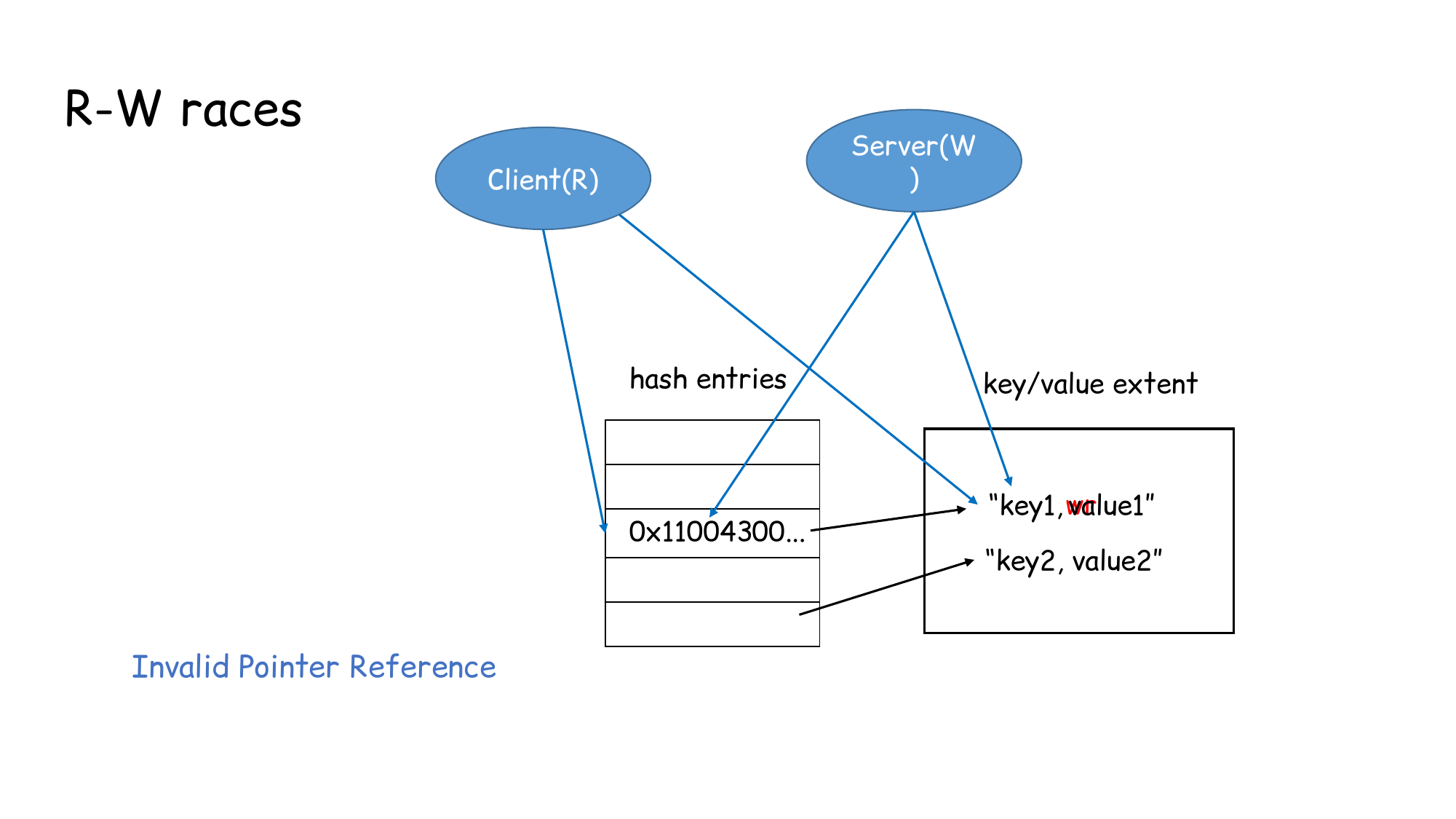

R-W races
Server(W)
Client(R)
hash entries
key/value extent
|  |
| --- |
|  |
|  |
|  |
|  |

wr
“key1,    lue1”
va
0x11        00...
0043
“key2, value2”
Invalid Pointer Reference